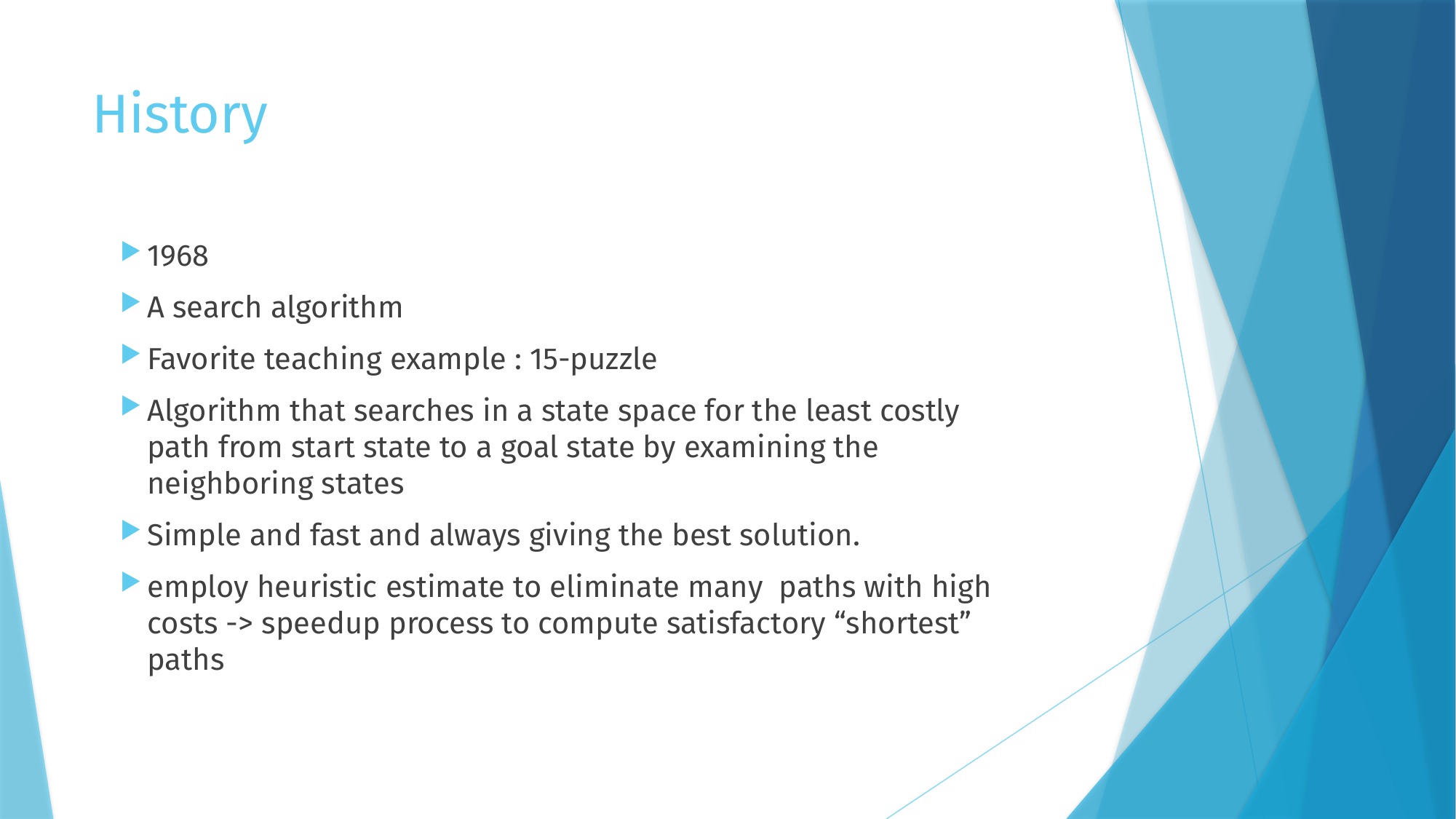

# History
1968
A search algorithm
Favorite teaching example : 15-puzzle
Algorithm that searches in a state space for the least costly path from start state to a goal state by examining the neighboring states
Simple and fast and always giving the best solution.
employ heuristic estimate to eliminate many  paths with high costs -> speedup process to compute satisfactory “shortest” paths